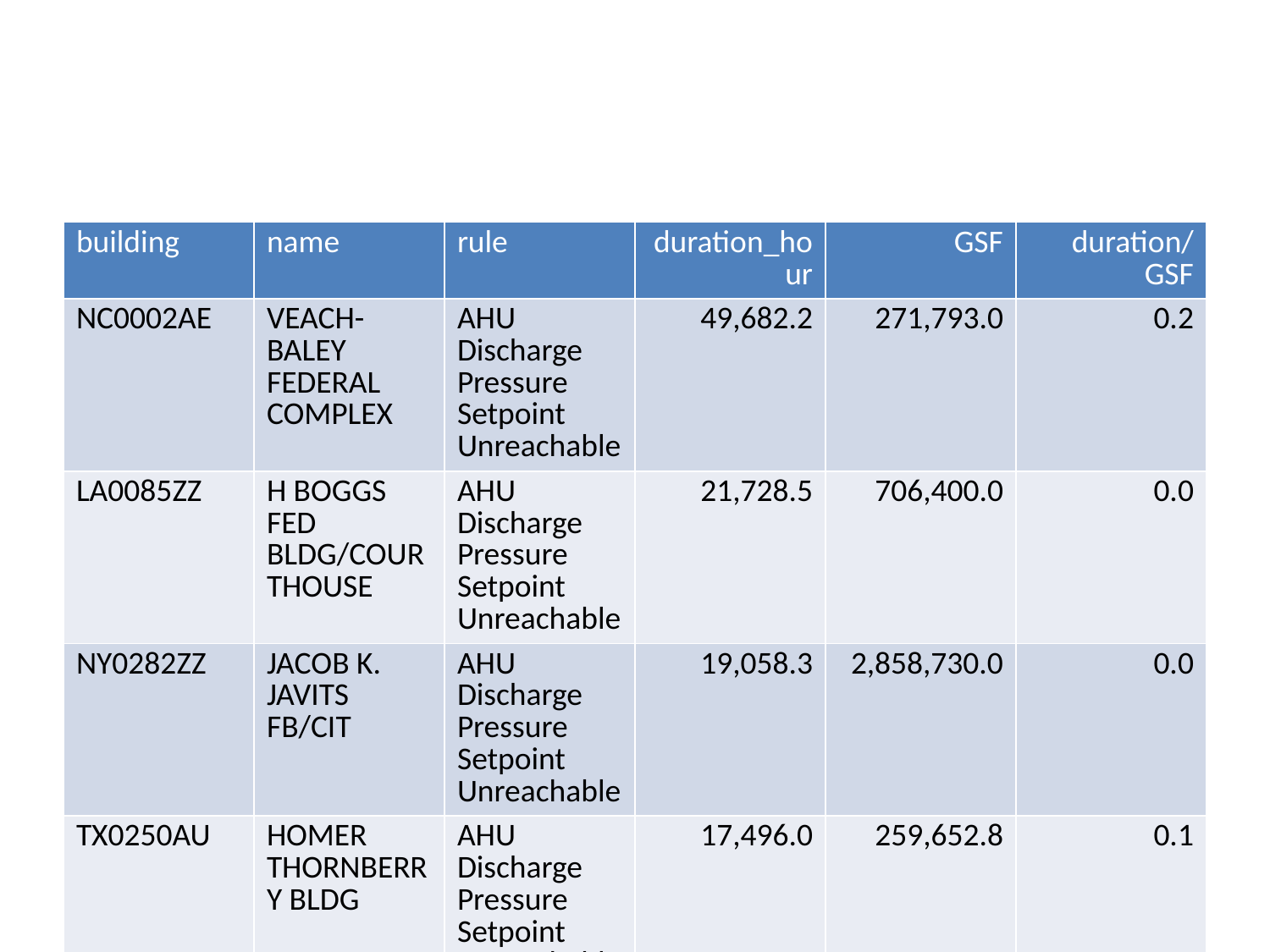

| building | name | rule | duration\_hour | GSF | duration/GSF |
| --- | --- | --- | --- | --- | --- |
| NC0002AE | VEACH-BALEY FEDERAL COMPLEX | AHU Discharge Pressure Setpoint Unreachable | 49,682.2 | 271,793.0 | 0.2 |
| LA0085ZZ | H BOGGS FED BLDG/COURTHOUSE | AHU Discharge Pressure Setpoint Unreachable | 21,728.5 | 706,400.0 | 0.0 |
| NY0282ZZ | JACOB K. JAVITS FB/CIT | AHU Discharge Pressure Setpoint Unreachable | 19,058.3 | 2,858,730.0 | 0.0 |
| TX0250AU | HOMER THORNBERRY BLDG | AHU Discharge Pressure Setpoint Unreachable | 17,496.0 | 259,652.8 | 0.1 |
| NM0050ZZ | PETE DOMENICI COURTHOUSE | AHU Discharge Pressure Setpoint Unreachable | 12,529.5 | 333,271.0 | 0.0 |